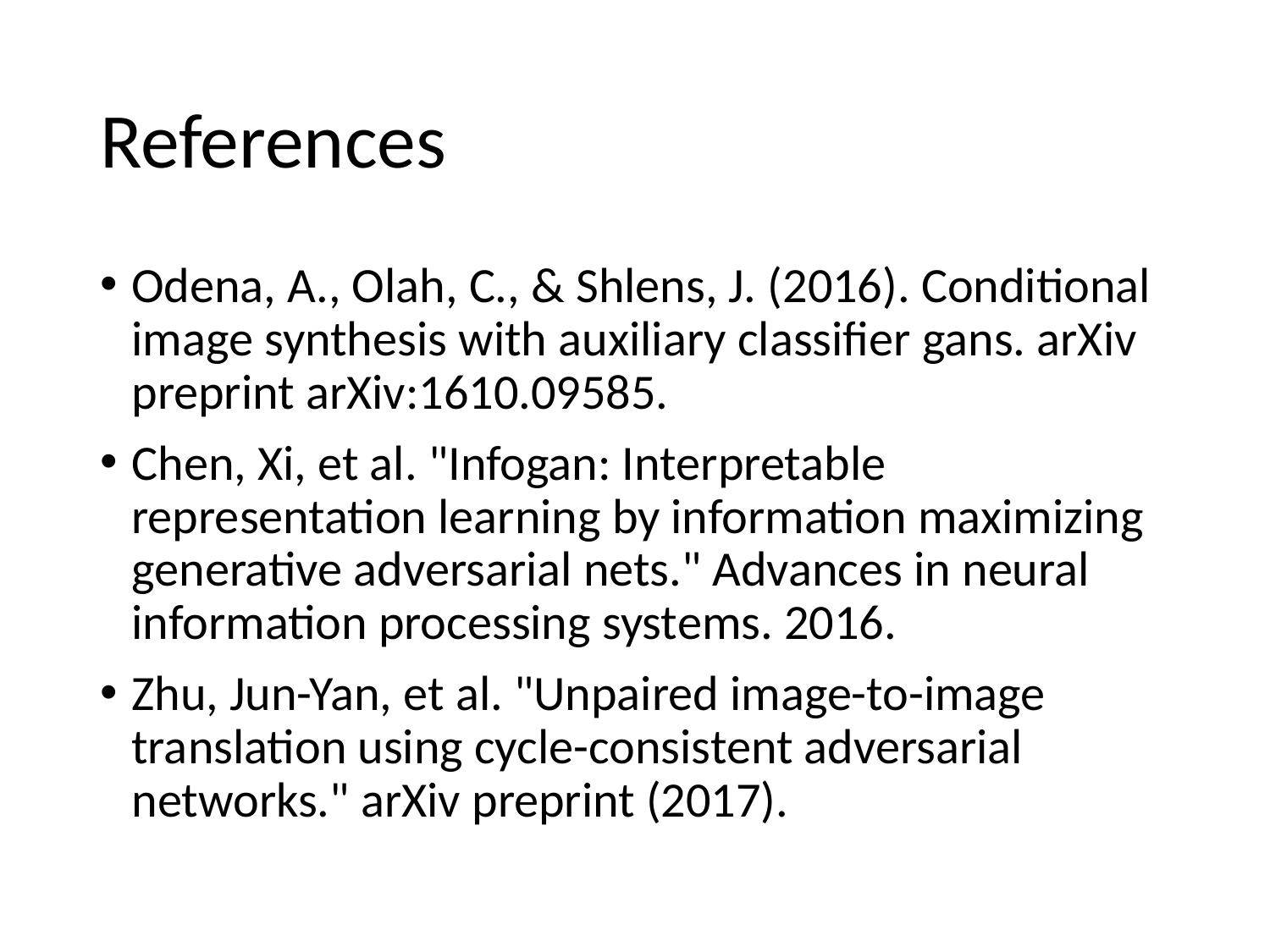

# References
Odena, A., Olah, C., & Shlens, J. (2016). Conditional image synthesis with auxiliary classifier gans. arXiv preprint arXiv:1610.09585.
Chen, Xi, et al. "Infogan: Interpretable representation learning by information maximizing generative adversarial nets." Advances in neural information processing systems. 2016.
Zhu, Jun-Yan, et al. "Unpaired image-to-image translation using cycle-consistent adversarial networks." arXiv preprint (2017).